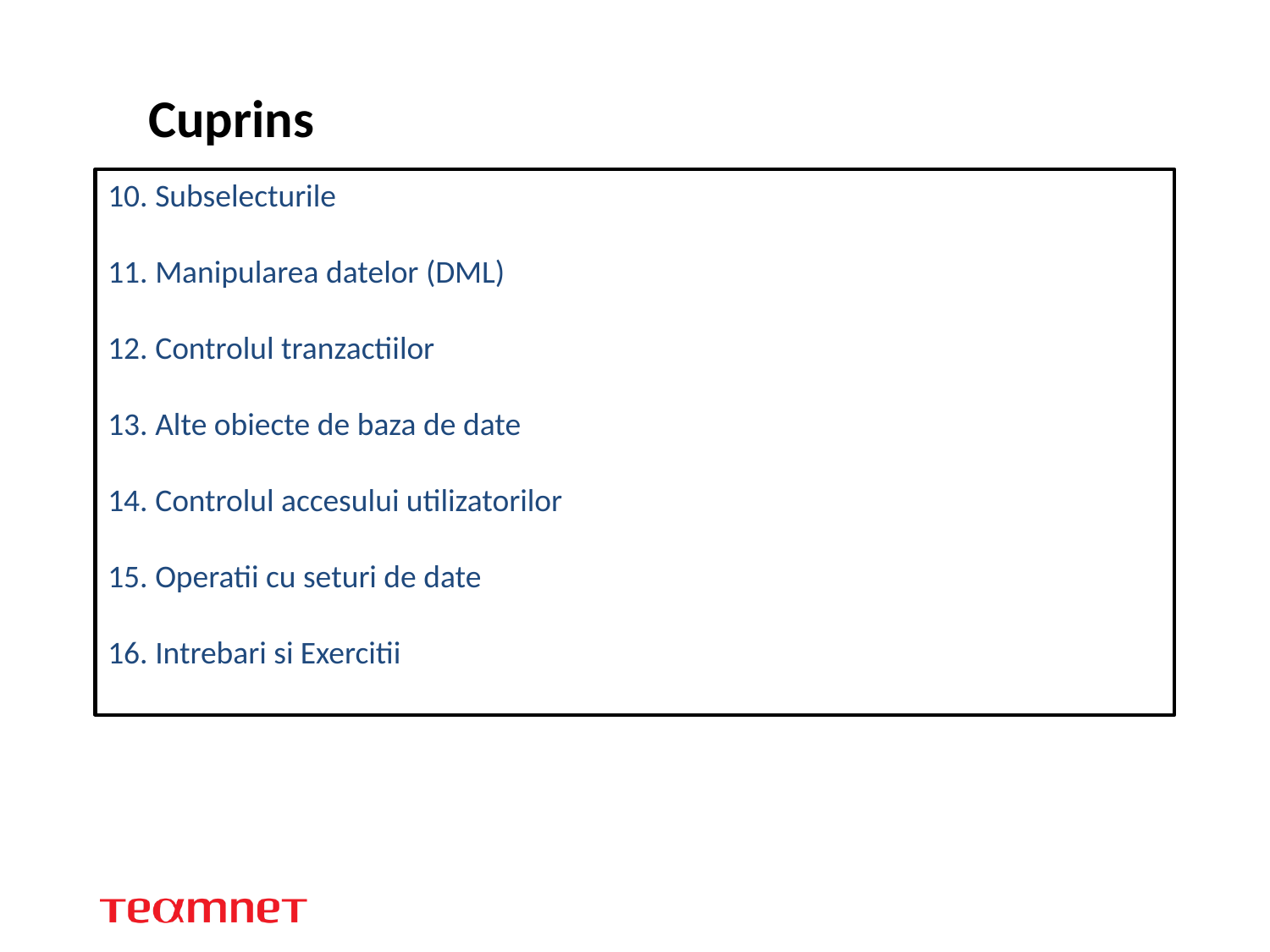

# Cuprins
10. Subselecturile

11. Manipularea datelor (DML)

12. Controlul tranzactiilor

13. Alte obiecte de baza de date

14. Controlul accesului utilizatorilor

15. Operatii cu seturi de date

16. Intrebari si Exercitii